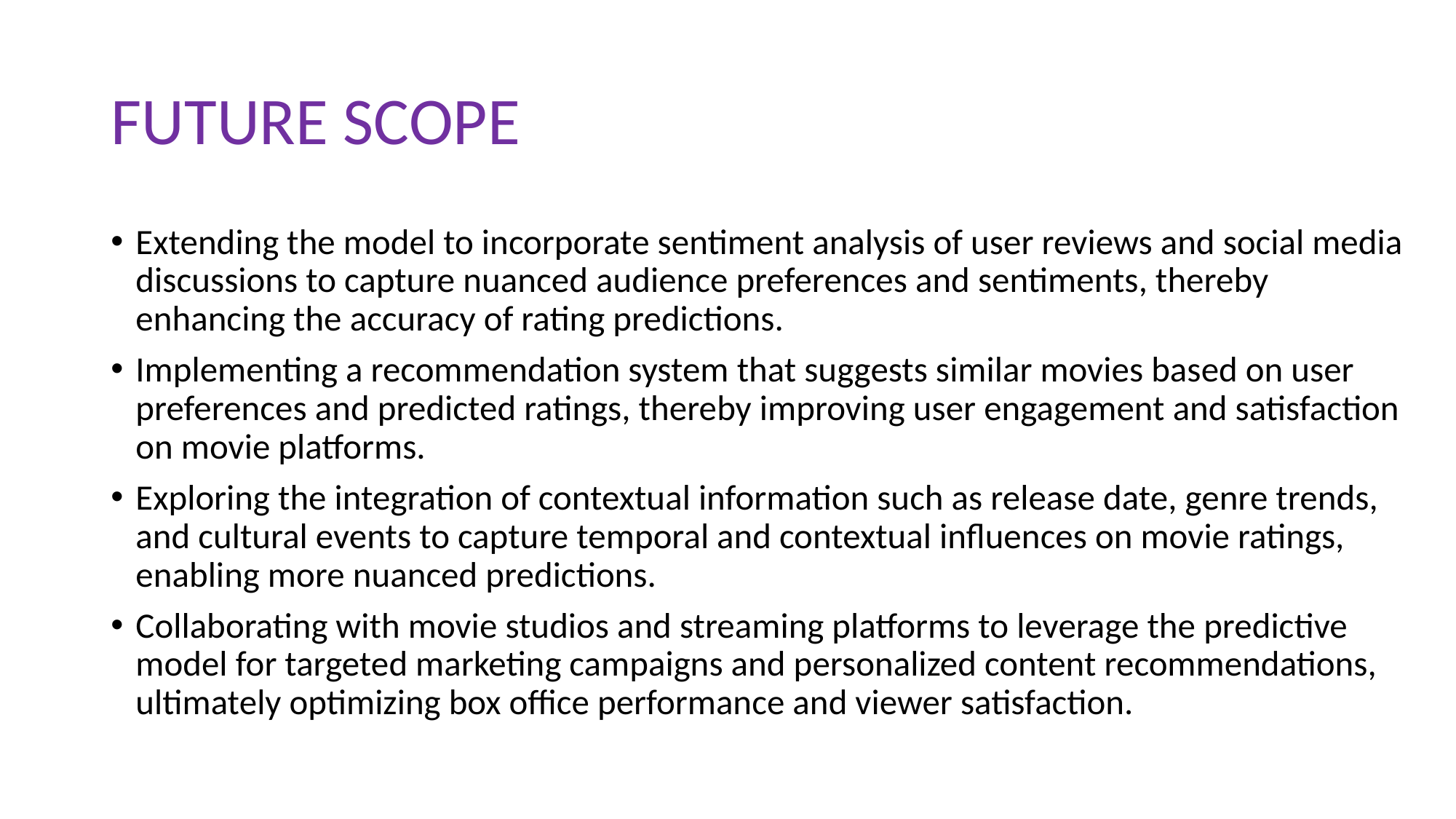

# FUTURE SCOPE
Extending the model to incorporate sentiment analysis of user reviews and social media discussions to capture nuanced audience preferences and sentiments, thereby enhancing the accuracy of rating predictions.
Implementing a recommendation system that suggests similar movies based on user preferences and predicted ratings, thereby improving user engagement and satisfaction on movie platforms.
Exploring the integration of contextual information such as release date, genre trends, and cultural events to capture temporal and contextual influences on movie ratings, enabling more nuanced predictions.
Collaborating with movie studios and streaming platforms to leverage the predictive model for targeted marketing campaigns and personalized content recommendations, ultimately optimizing box office performance and viewer satisfaction.